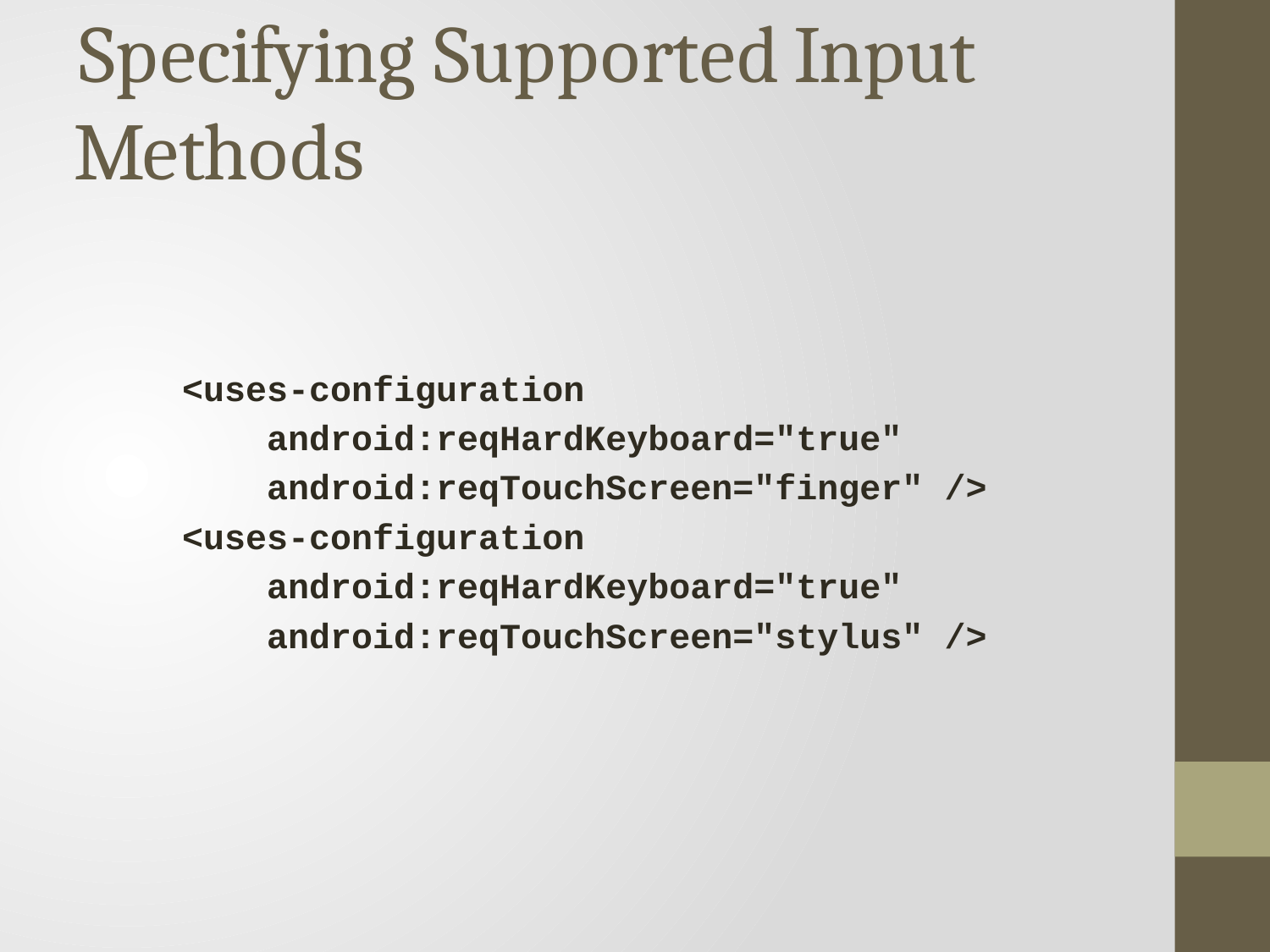

# Specifying Supported Input          Methods
<uses-configuration
    android:reqHardKeyboard="true"
    android:reqTouchScreen="finger" />
<uses-configuration
    android:reqHardKeyboard="true"
    android:reqTouchScreen="stylus" />